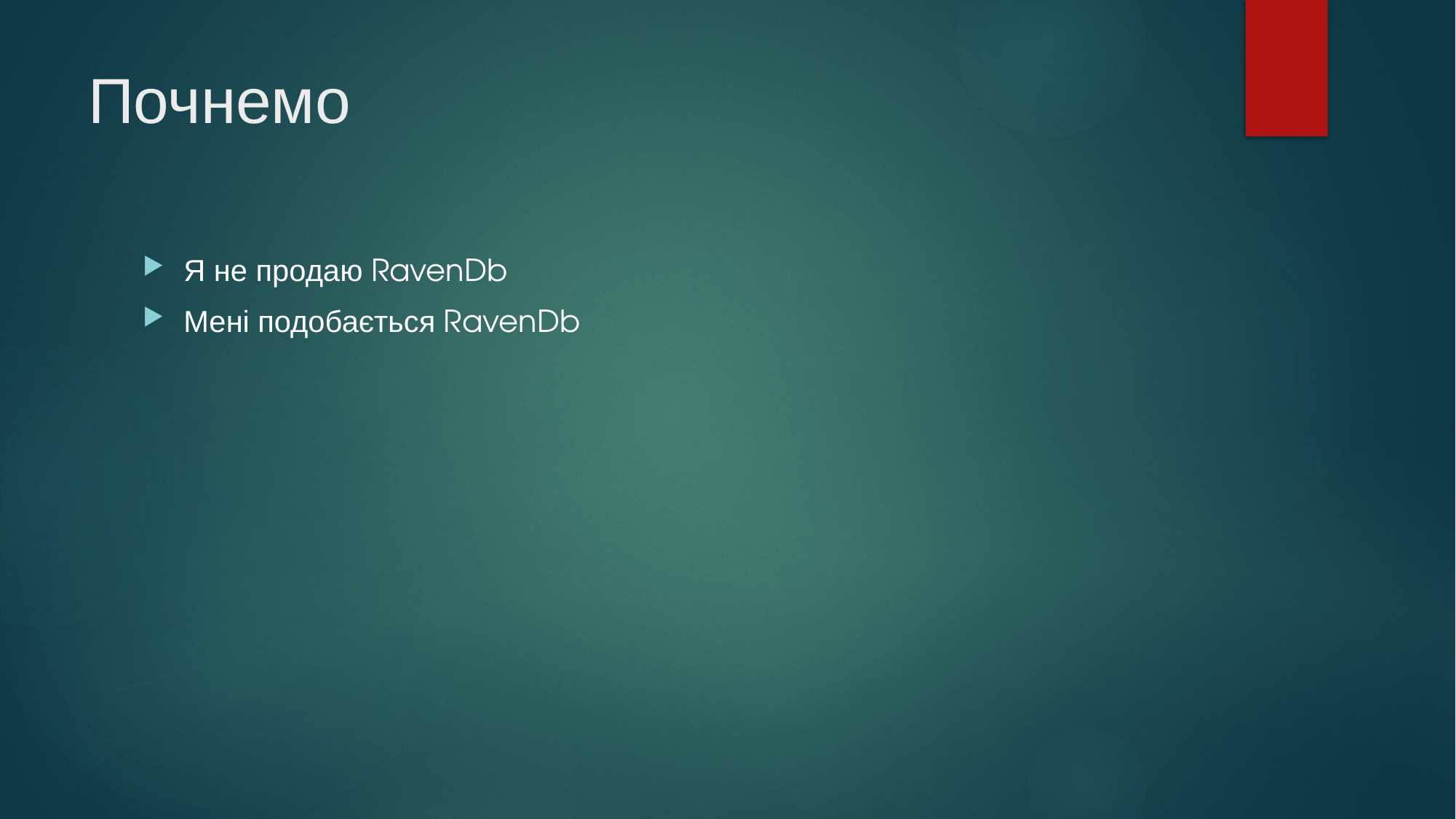

# Почнемо
Я не продаю RavenDb
Мені подобається RavenDb